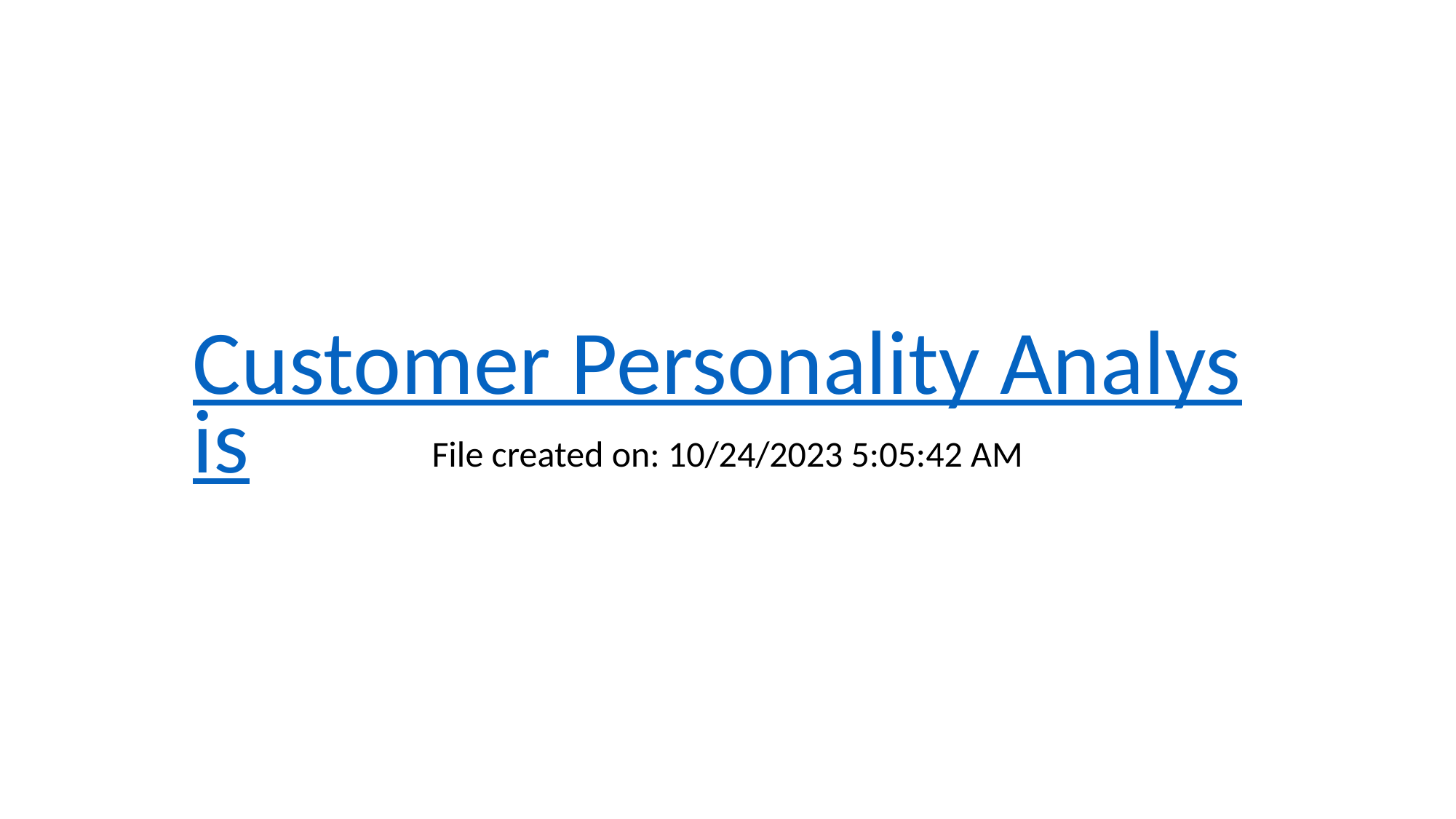

# Customer Personality Analysis
File created on: 10/24/2023 5:05:42 AM